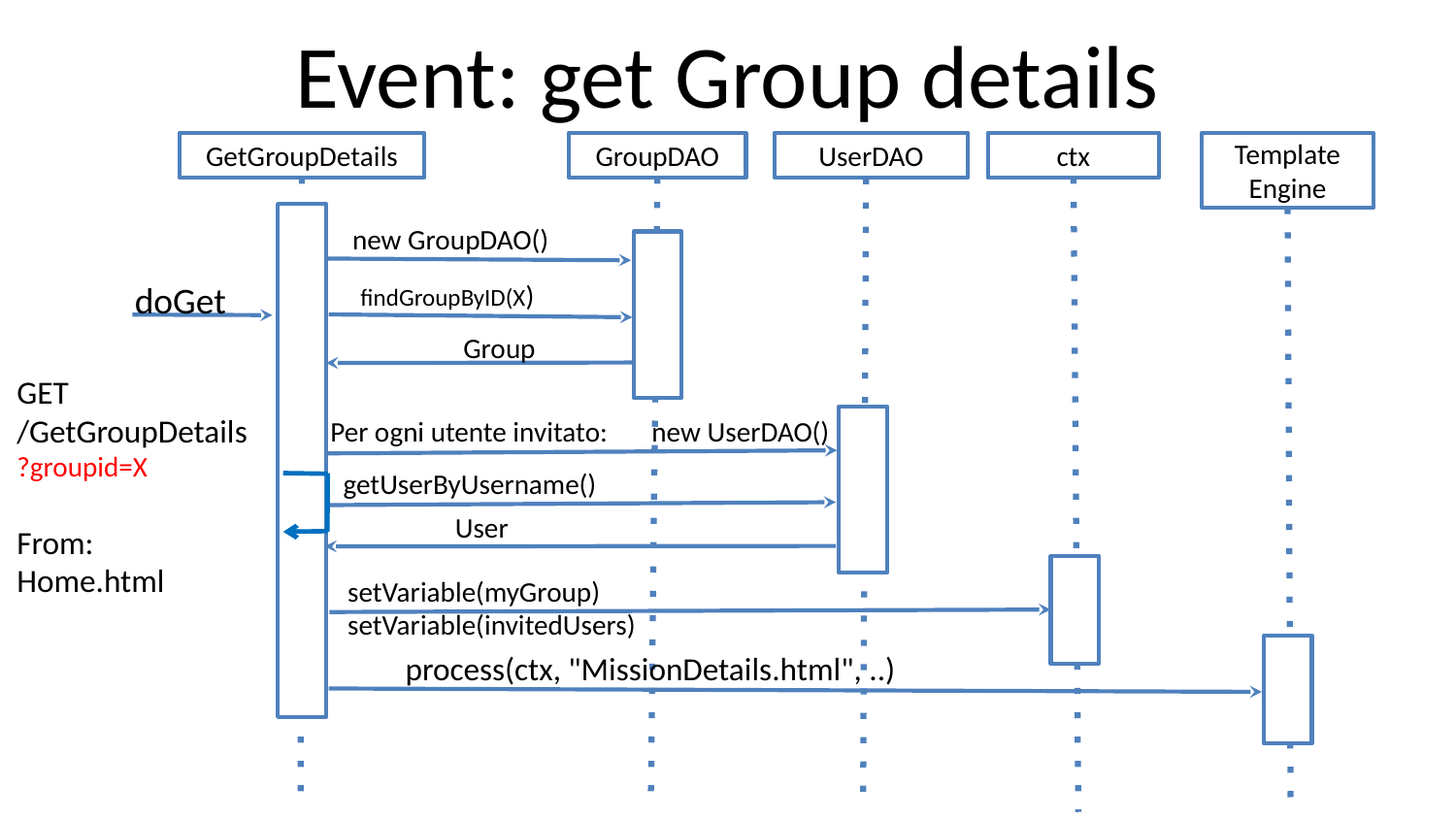

Event: get Group details
GetGroupDetails
GroupDAO
UserDAO
ctx
Template
Engine

new GroupDAO()

findGroupByID(X)
doGet
Group
GET
/GetGroupDetails
?groupid=X

From:
Home.html
Per ogni utente invitato:       new UserDAO()

getUserByUsername()
User

setVariable(myGroup) setVariable(invitedUsers)

process(ctx, "MissionDetails.html", ..)